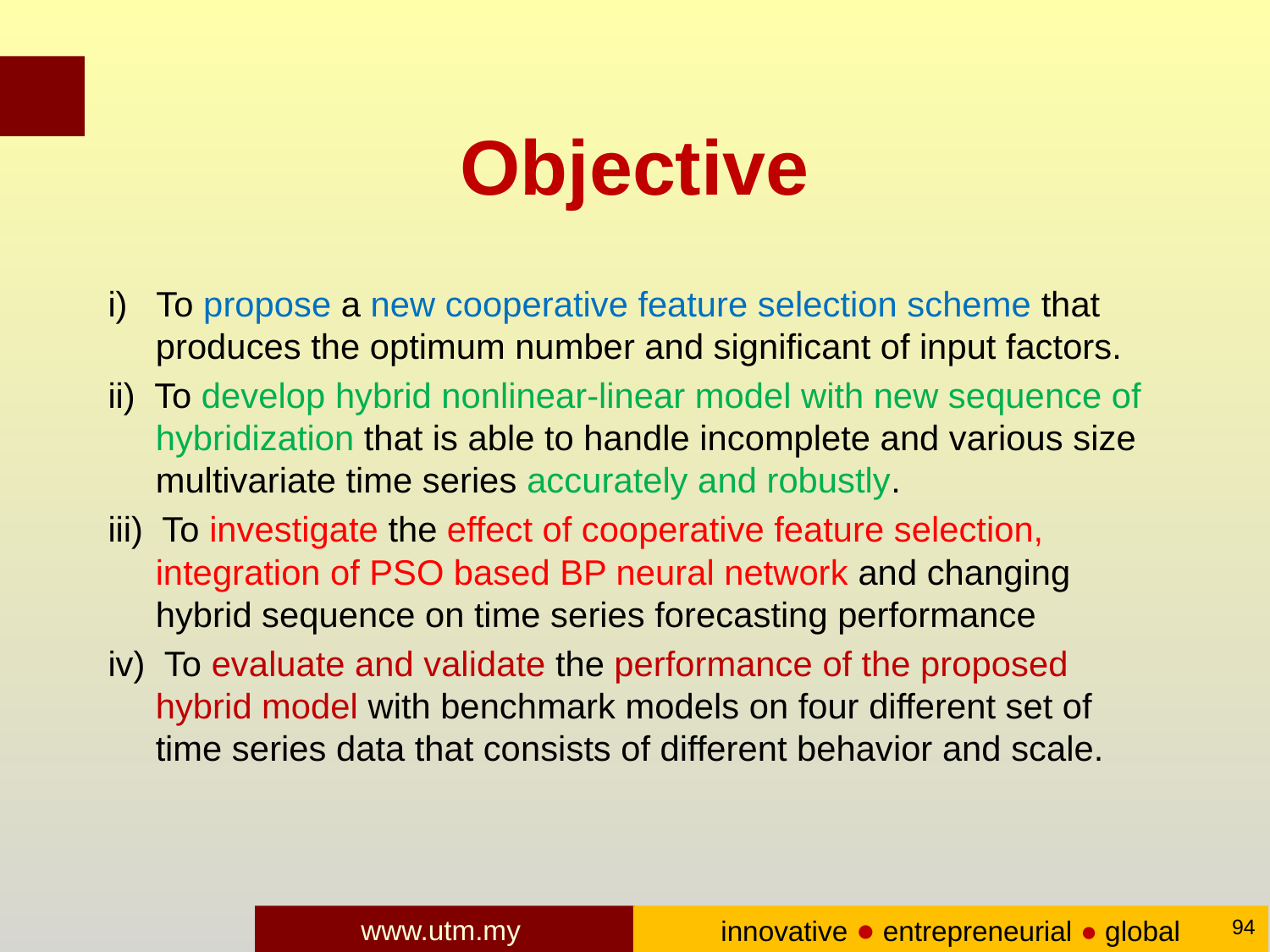

# Objective
i)   To propose a new cooperative feature selection scheme that produces the optimum number and significant of input factors.
ii)  To develop hybrid nonlinear-linear model with new sequence of hybridization that is able to handle incomplete and various size multivariate time series accurately and robustly.
iii)  To investigate the effect of cooperative feature selection, integration of PSO based BP neural network and changing hybrid sequence on time series forecasting performance
iv)  To evaluate and validate the performance of the proposed hybrid model with benchmark models on four different set of time series data that consists of different behavior and scale.